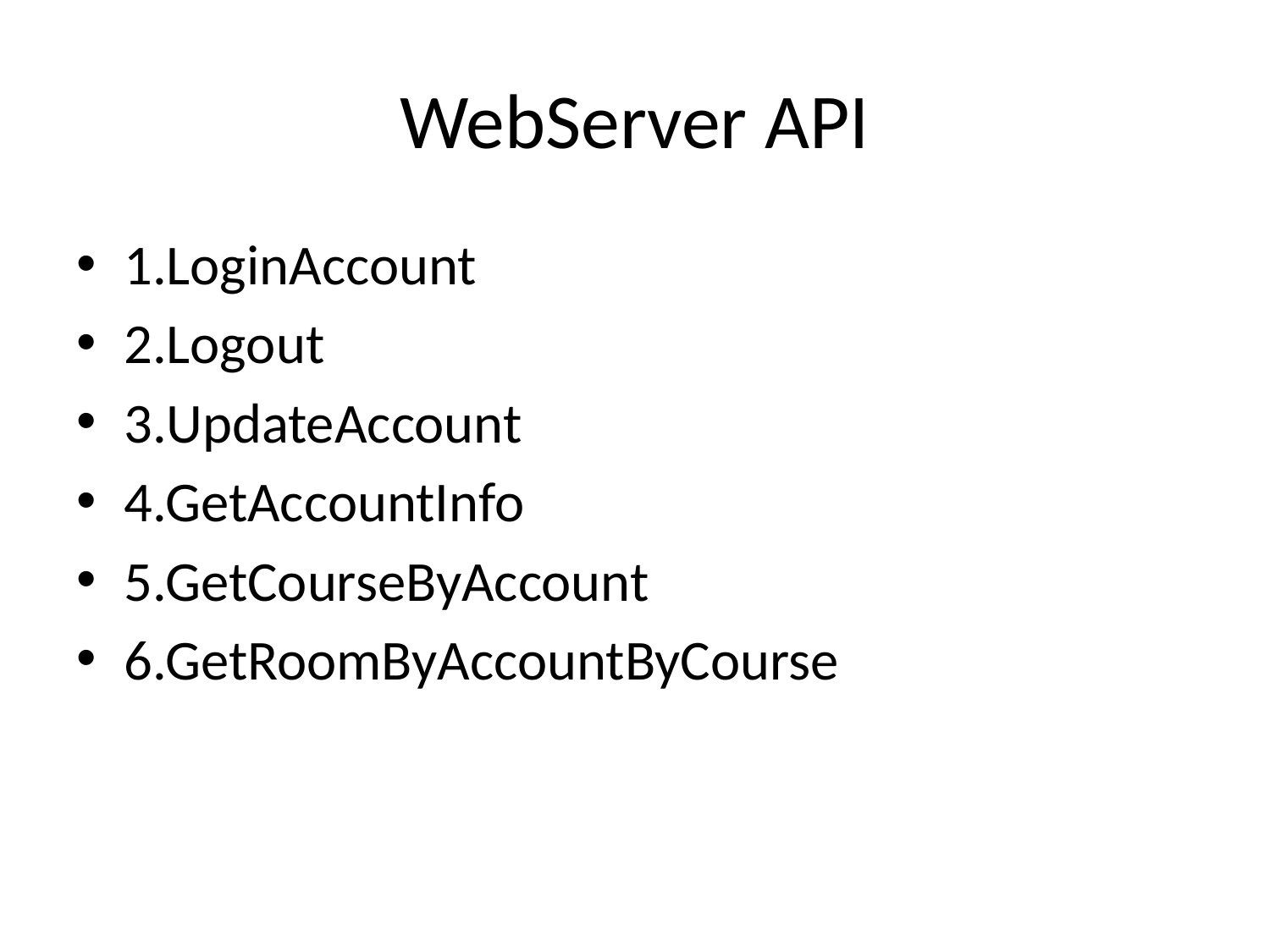

# WebServer API
1.LoginAccount
2.Logout
3.UpdateAccount
4.GetAccountInfo
5.GetCourseByAccount
6.GetRoomByAccountByCourse